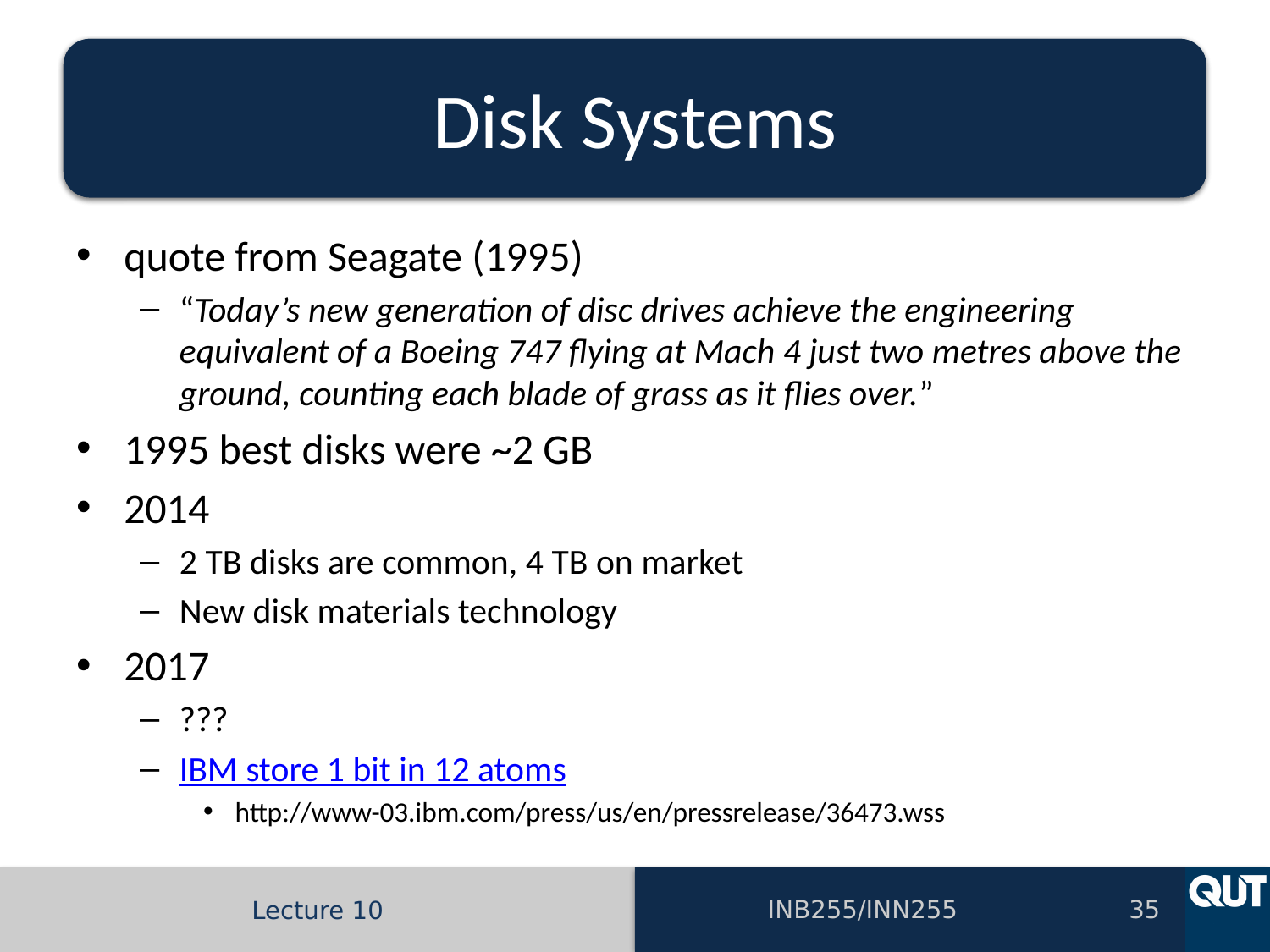

# Disk Systems
quote from Seagate (1995)
“Today’s new generation of disc drives achieve the engineering equivalent of a Boeing 747 flying at Mach 4 just two metres above the ground, counting each blade of grass as it flies over.”
1995 best disks were ~2 GB
2014
2 TB disks are common, 4 TB on market
New disk materials technology
2017
???
IBM store 1 bit in 12 atoms
http://www-03.ibm.com/press/us/en/pressrelease/36473.wss

Lecture 10